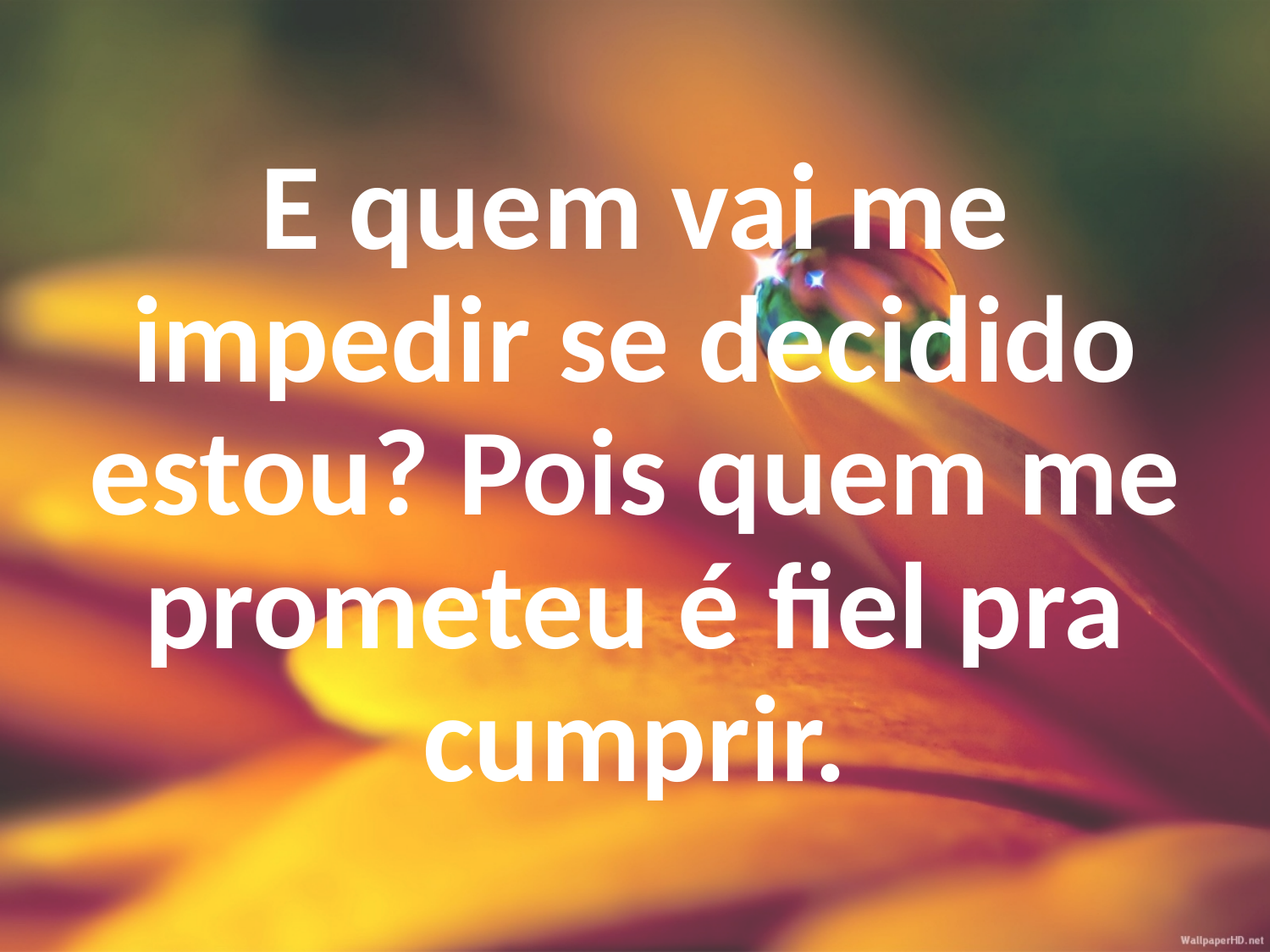

E quem vai me impedir se decidido estou? Pois quem me prometeu é fiel pra cumprir.